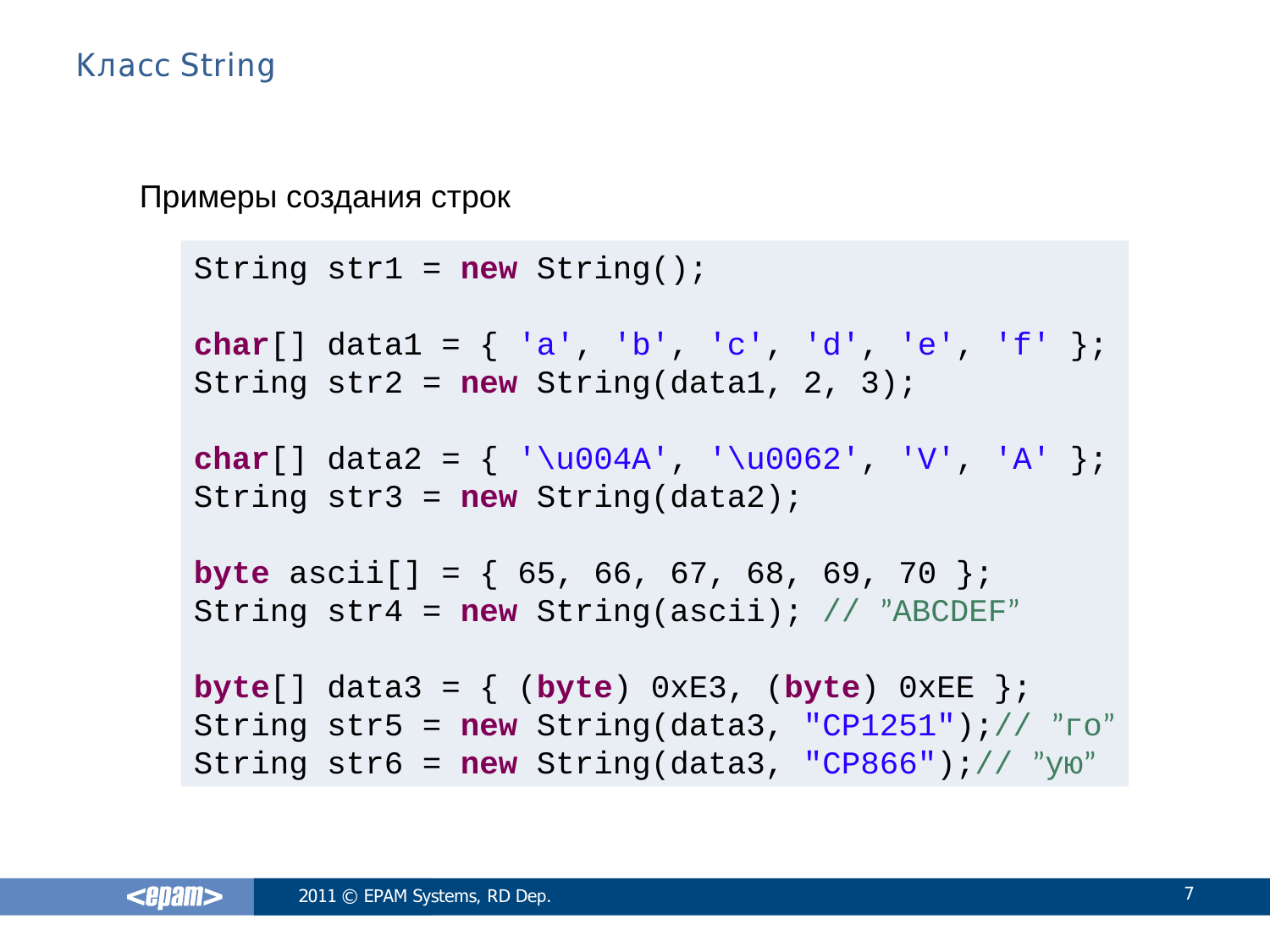

# Класс String
Примеры создания строк

String str1 = new String();

char[] data1 = { 'a', 'b', 'c', 'd', 'e', 'f' };
String str2 = new String(data1, 2, 3);

char[] data2 = { '\u004A', '\u0062', 'V', 'A' };
String str3 = new String(data2);

byte ascii[] = { 65, 66, 67, 68, 69, 70 };
String str4 = new String(ascii); // ”ABCDEF”

byte[] data3 = { (byte) 0xE3, (byte) 0xEE };
String str5 = new String(data3, "CP1251");// ”го”
String str6 = new String(data3, "CP866");// ”ую”
7
2011 © EPAM Systems, RD Dep.